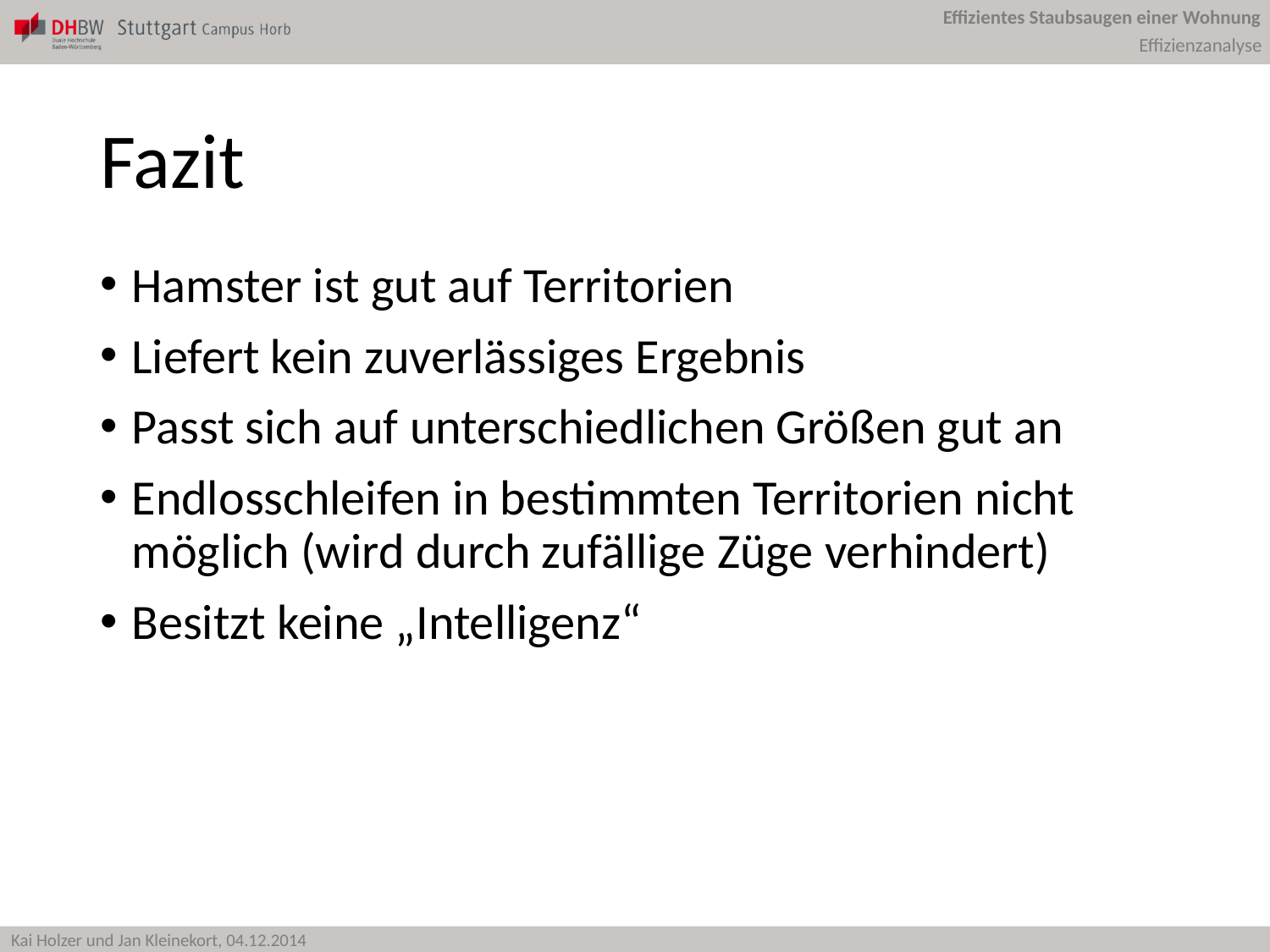

Effizienzanalyse
# Fazit
Hamster ist gut auf Territorien
Liefert kein zuverlässiges Ergebnis
Passt sich auf unterschiedlichen Größen gut an
Endlosschleifen in bestimmten Territorien nicht möglich (wird durch zufällige Züge verhindert)
Besitzt keine „Intelligenz“